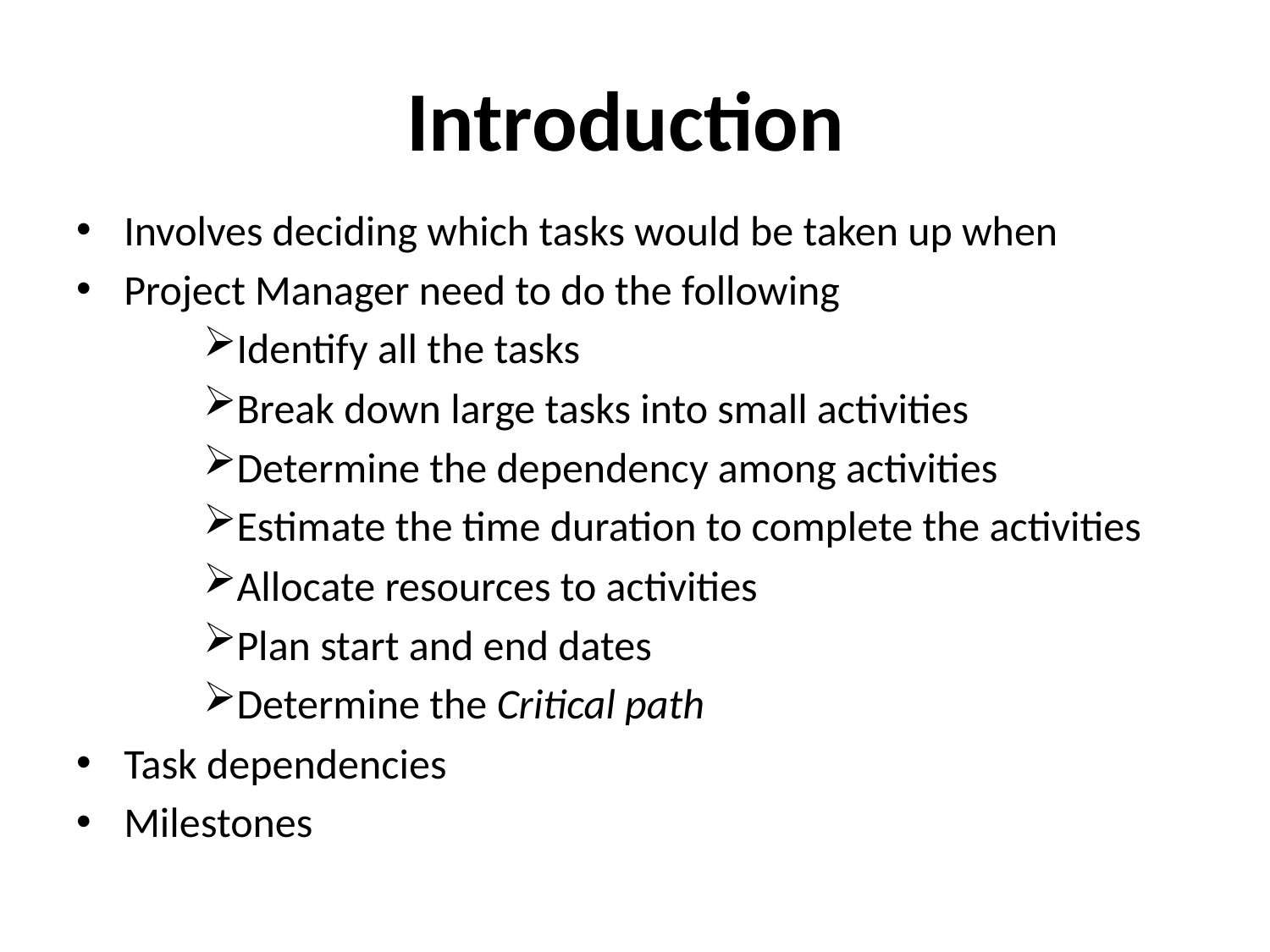

# Introduction
Involves deciding which tasks would be taken up when
Project Manager need to do the following
Identify all the tasks
Break down large tasks into small activities
Determine the dependency among activities
Estimate the time duration to complete the activities
Allocate resources to activities
Plan start and end dates
Determine the Critical path
Task dependencies
Milestones